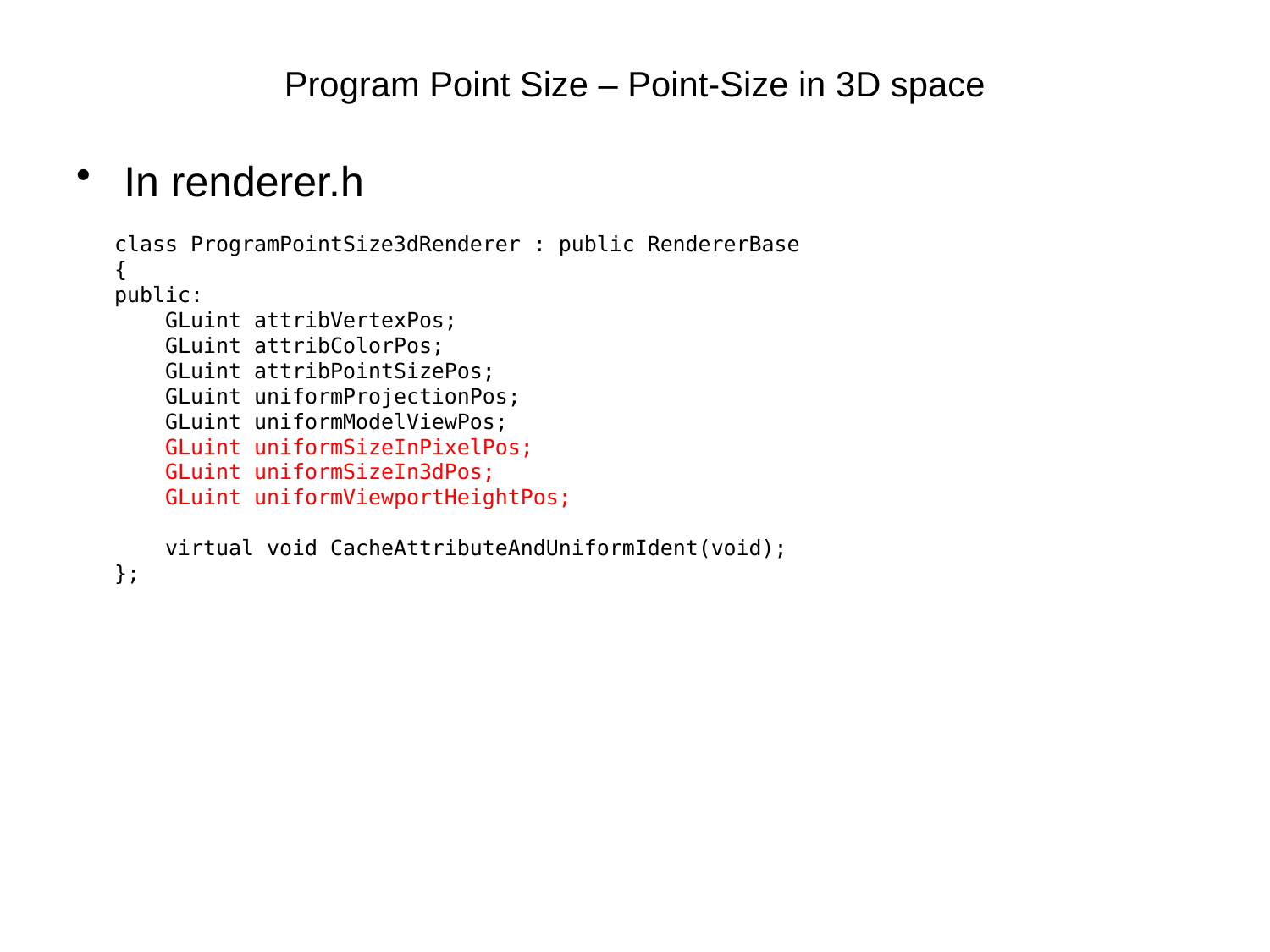

# Program Point Size – Point-Size in 3D space
In renderer.h

class ProgramPointSize3dRenderer : public RendererBase
{
public:
    GLuint attribVertexPos;
    GLuint attribColorPos;
    GLuint attribPointSizePos;
    GLuint uniformProjectionPos;
    GLuint uniformModelViewPos;
    GLuint uniformSizeInPixelPos;
    GLuint uniformSizeIn3dPos;
    GLuint uniformViewportHeightPos;

    virtual void CacheAttributeAndUniformIdent(void);
};